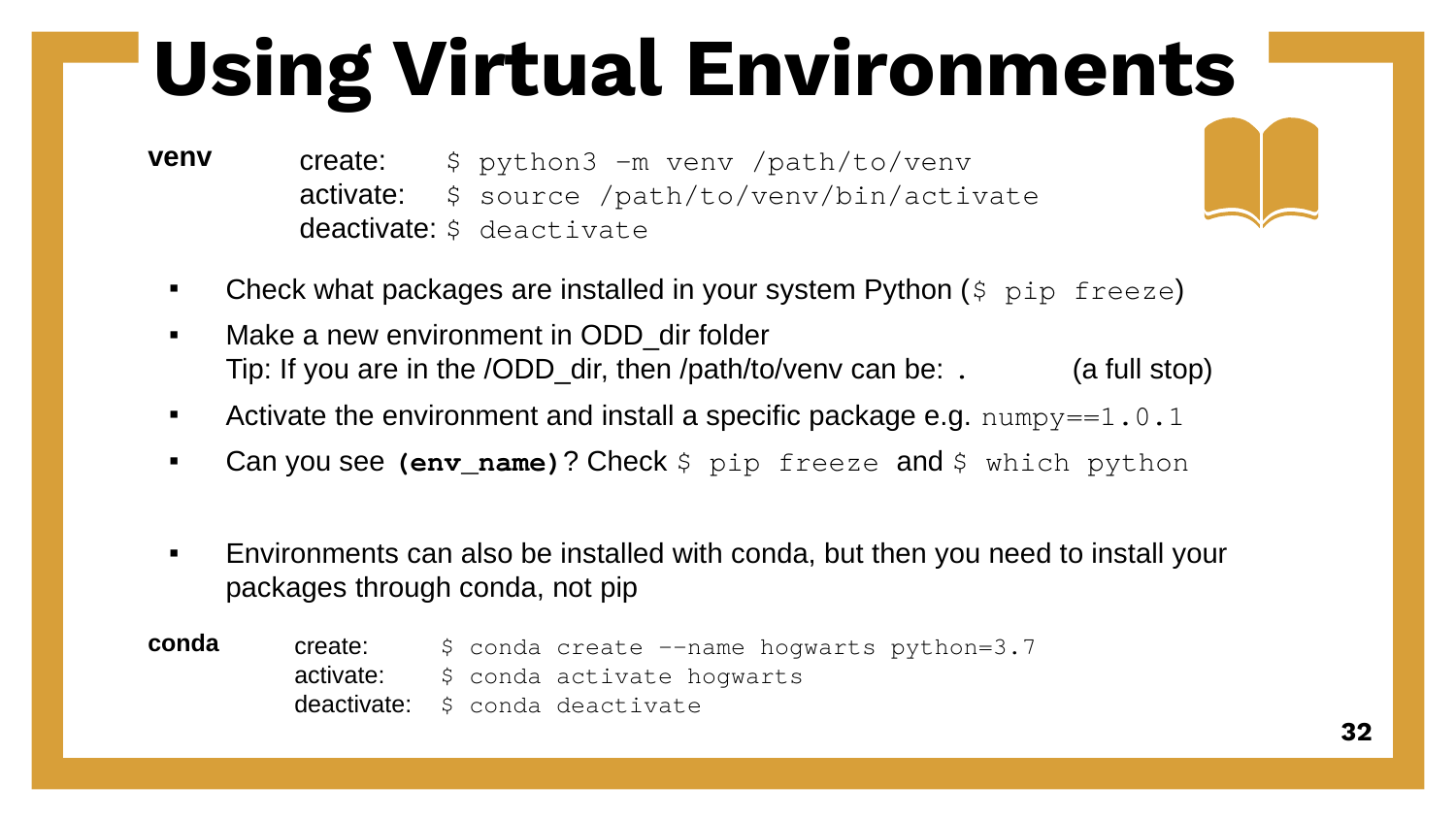

# Using Virtual Environments
venv

create: 	$ python3 -m venv /path/to/venv
activate:	$ source /path/to/venv/bin/activate
deactivate:	$ deactivate

Check what packages are installed in your system Python ($ pip freeze)
Make a new environment in ODD_dir folder
Tip: If you are in the /ODD_dir, then /path/to/venv can be: .      (a full stop)
Activate the environment and install a specific package e.g. numpy==1.0.1
Can you see (env_name)? Check $ pip freeze and $ which python

Environments can also be installed with conda, but then you need to install your packages through conda, not pip
conda
create:       	$ conda create --name hogwarts python=3.7
activate:      	$ conda activate hogwarts
deactivate:  	$ conda deactivate
32